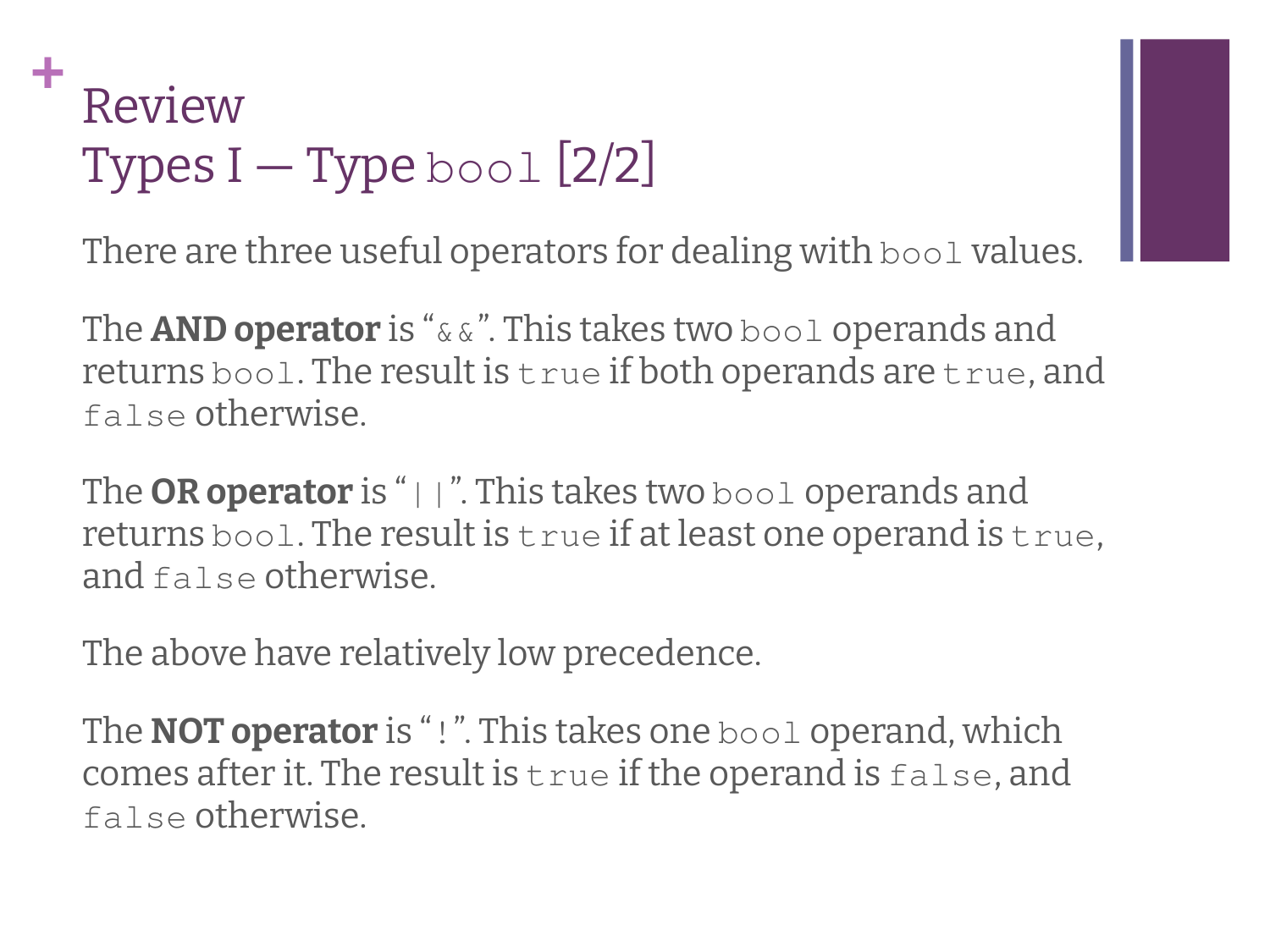

# Review Types I — Type bool [2/2]
There are three useful operators for dealing with bool values.
The AND operator is “&&”. This takes two bool operands and returns bool. The result is true if both operands are true, and false otherwise.
The OR operator is “||”. This takes two bool operands and returns bool. The result is true if at least one operand is true, and false otherwise.
The above have relatively low precedence.
The NOT operator is “!”. This takes one bool operand, which comes after it. The result is true if the operand is false, and false otherwise.